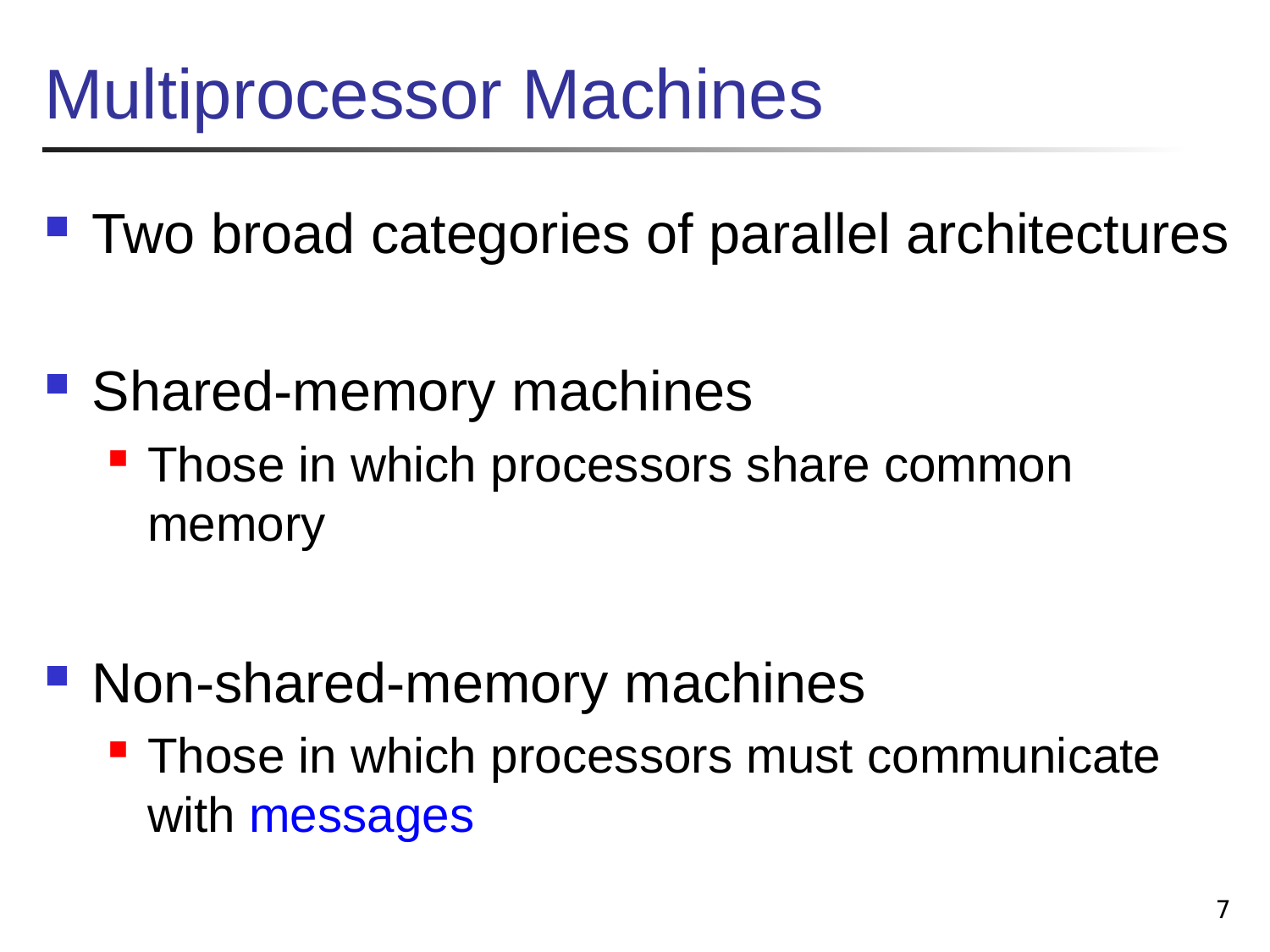

# Multiprocessor Machines
Two broad categories of parallel architectures

Shared-memory machines
Those in which processors share common memory

Non-shared-memory machines
Those in which processors must communicate with messages
7